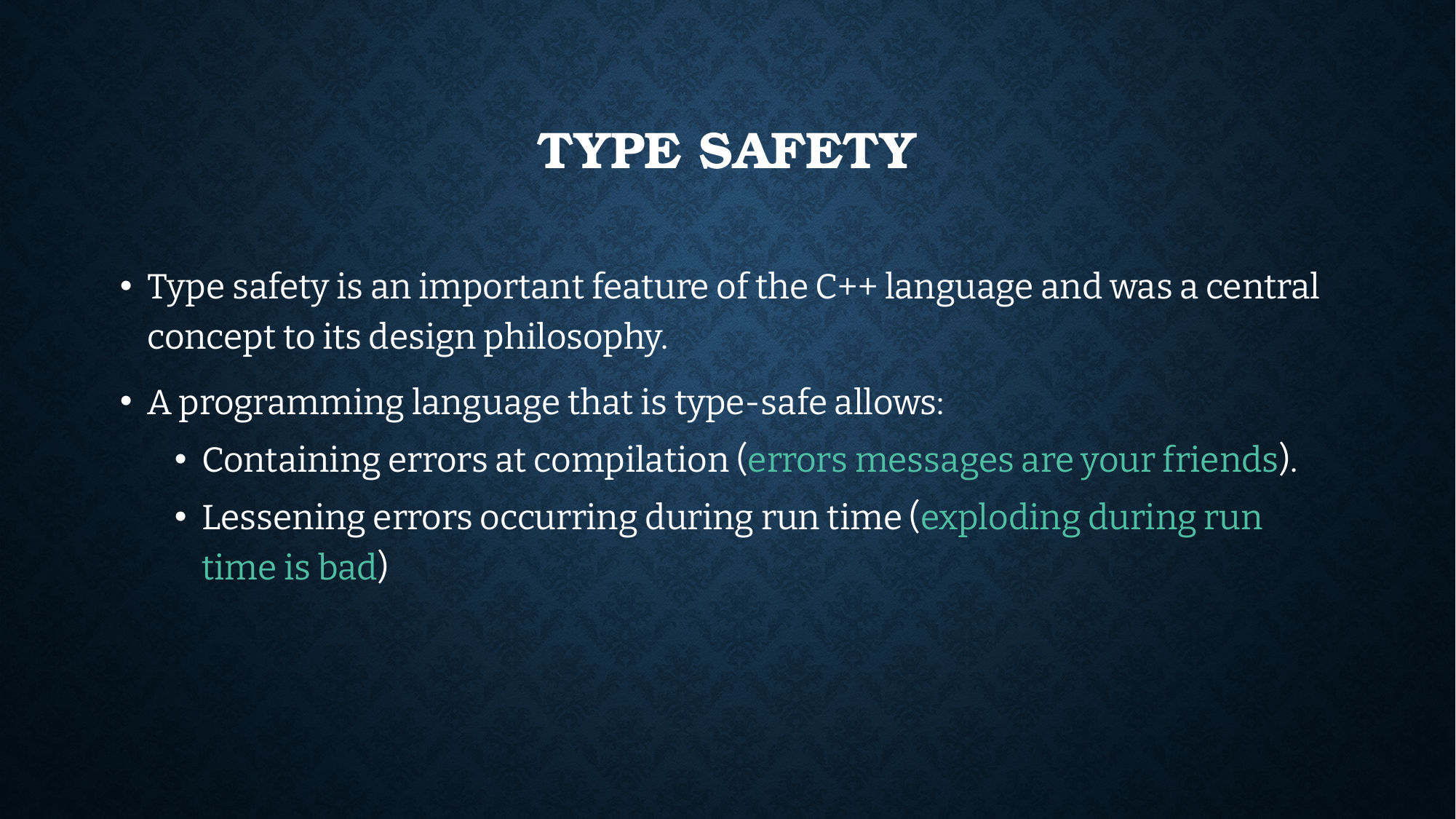

# Type Safety
Type safety is an important feature of the C++ language and was a central concept to its design philosophy.
A programming language that is type-safe allows:
Containing errors at compilation (errors messages are your friends).
Lessening errors occurring during run time (exploding during run time is bad)